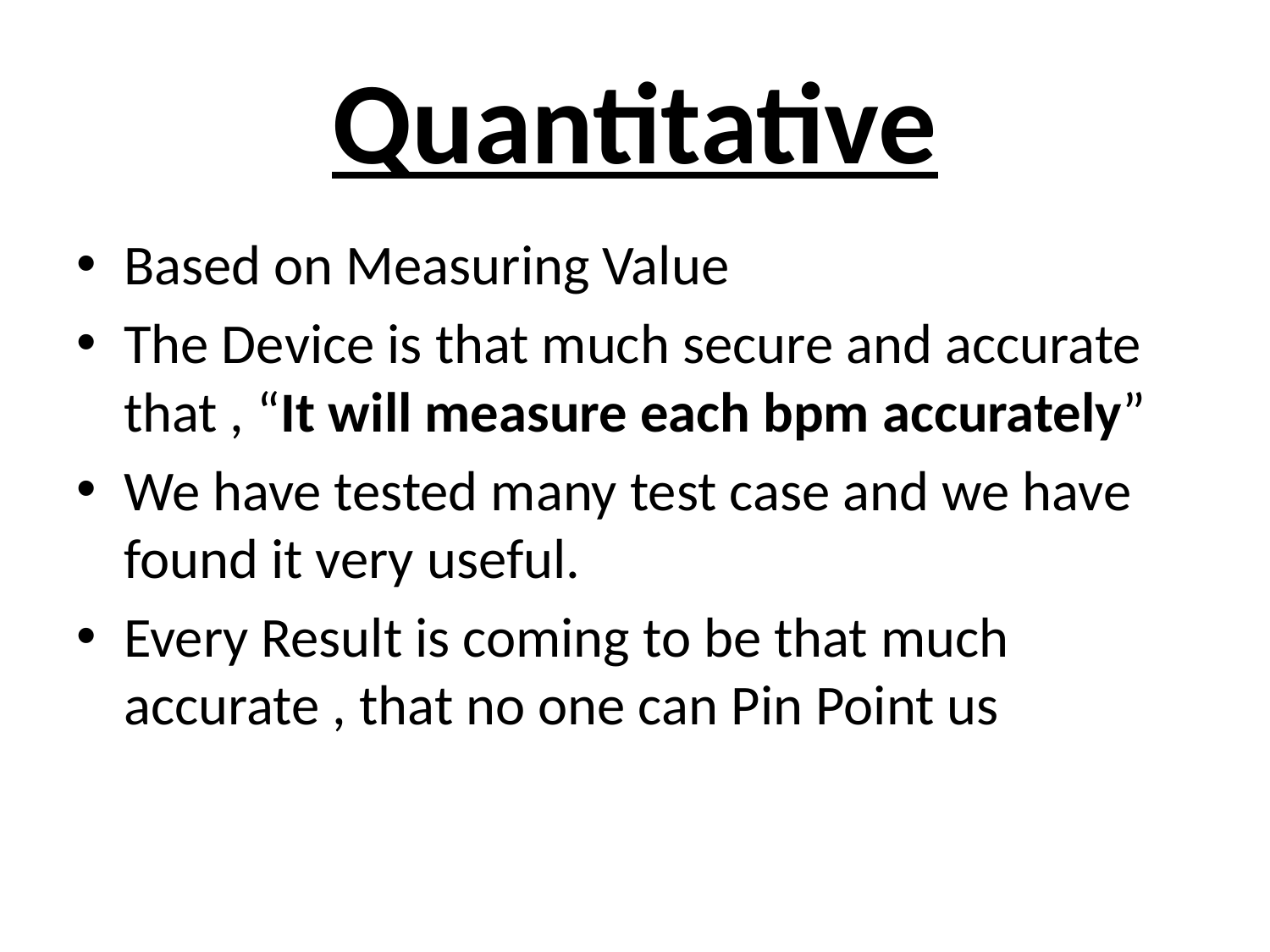

# Quantitative
Based on Measuring Value
The Device is that much secure and accurate that , “It will measure each bpm accurately”
We have tested many test case and we have found it very useful.
Every Result is coming to be that much accurate , that no one can Pin Point us